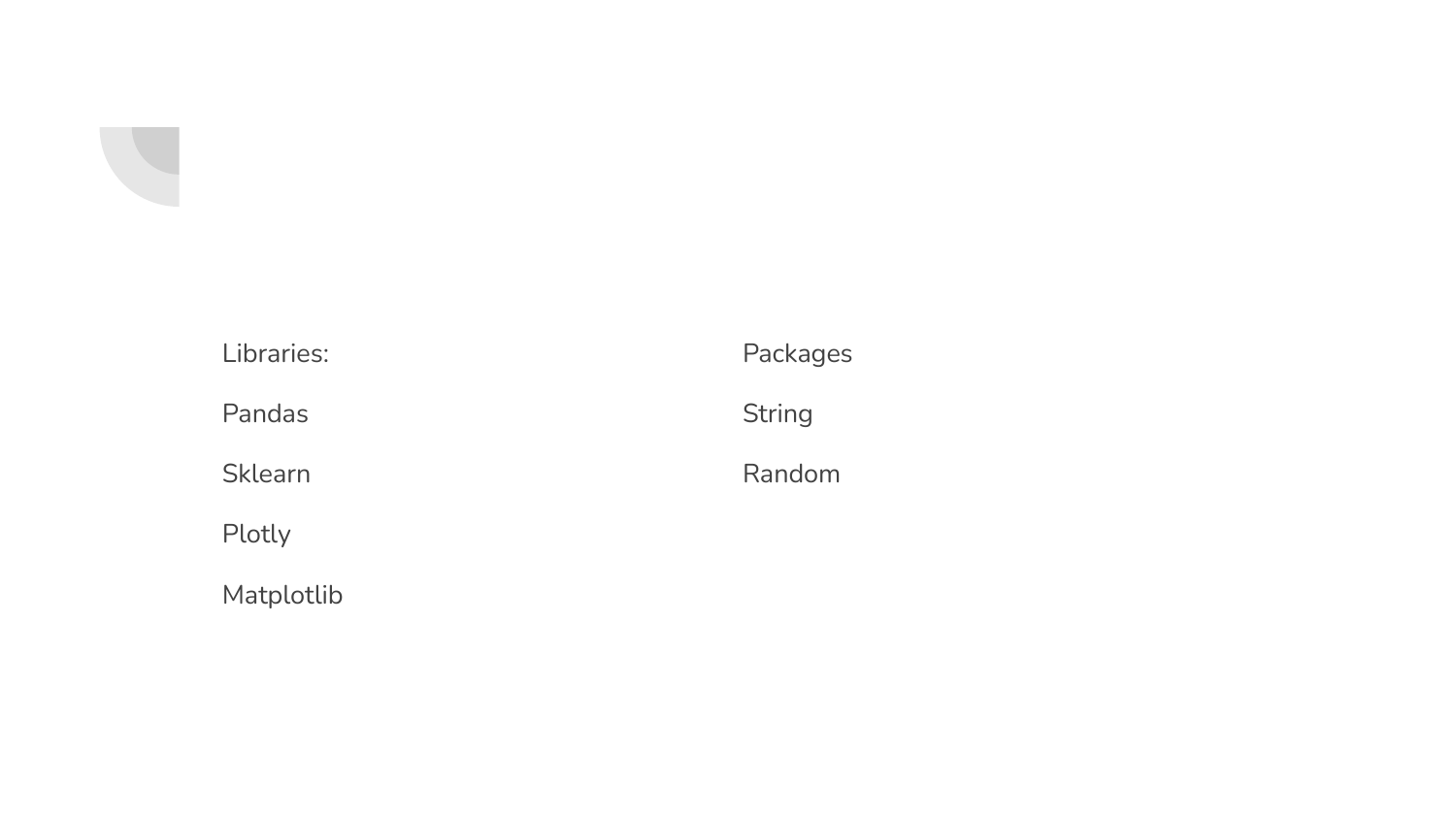

Libraries:
Pandas
Sklearn
Plotly
Matplotlib
Packages
String
Random